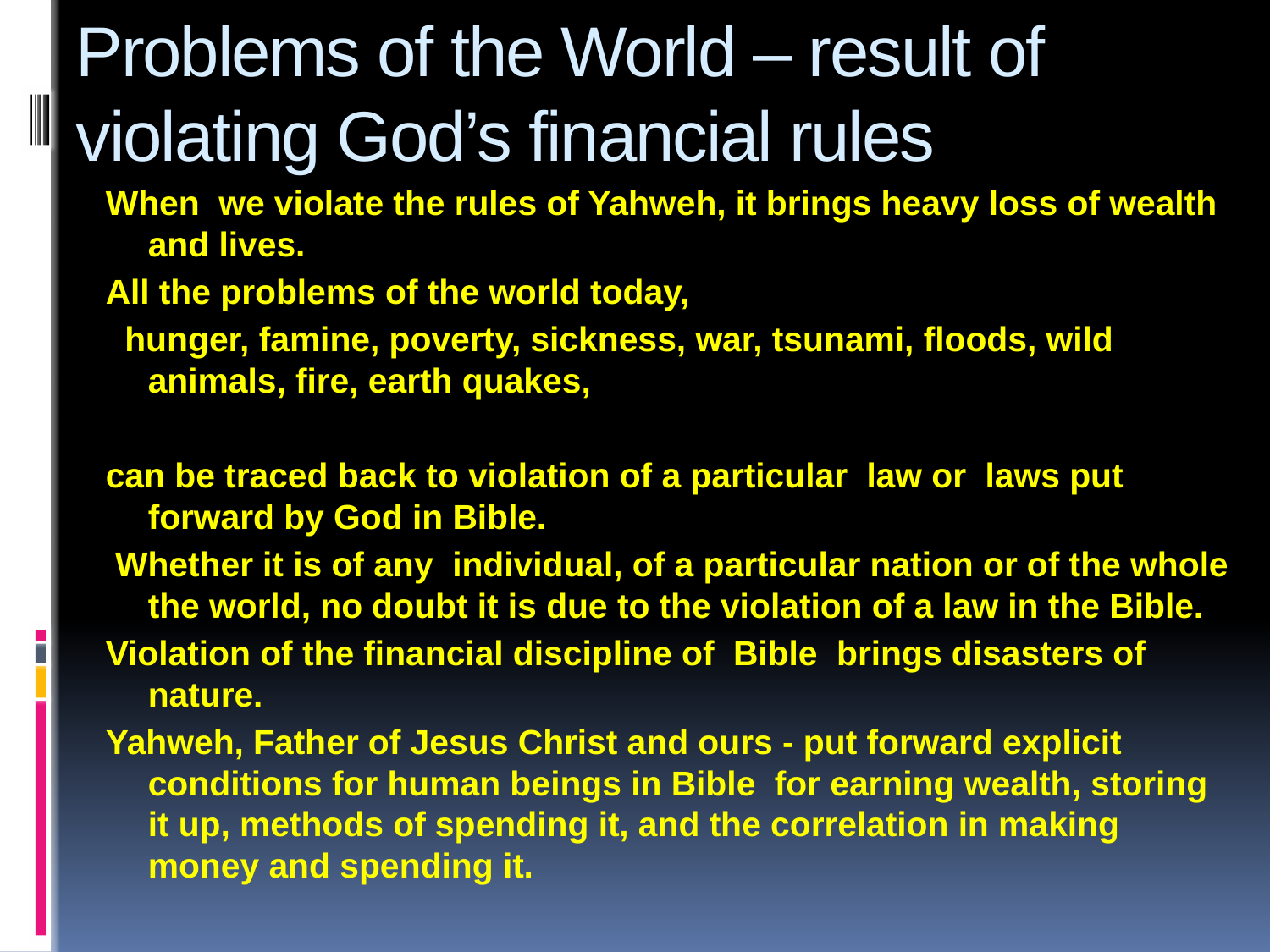

# Problems of the World – result of violating God’s financial rules

When  we violate the rules of Yahweh, it brings heavy loss of wealth and lives.
All the problems of the world today,
  hunger, famine, poverty, sickness, war, tsunami, floods, wild animals, fire, earth quakes,

can be traced back to violation of a particular  law or  laws put forward by God in Bible.
 Whether it is of any  individual, of a particular nation or of the whole the world, no doubt it is due to the violation of a law in the Bible.
Violation of the financial discipline of  Bible  brings disasters of nature.
Yahweh, Father of Jesus Christ and ours - put forward explicit conditions for human beings in Bible  for earning wealth, storing it up, methods of spending it, and the correlation in making money and spending it.